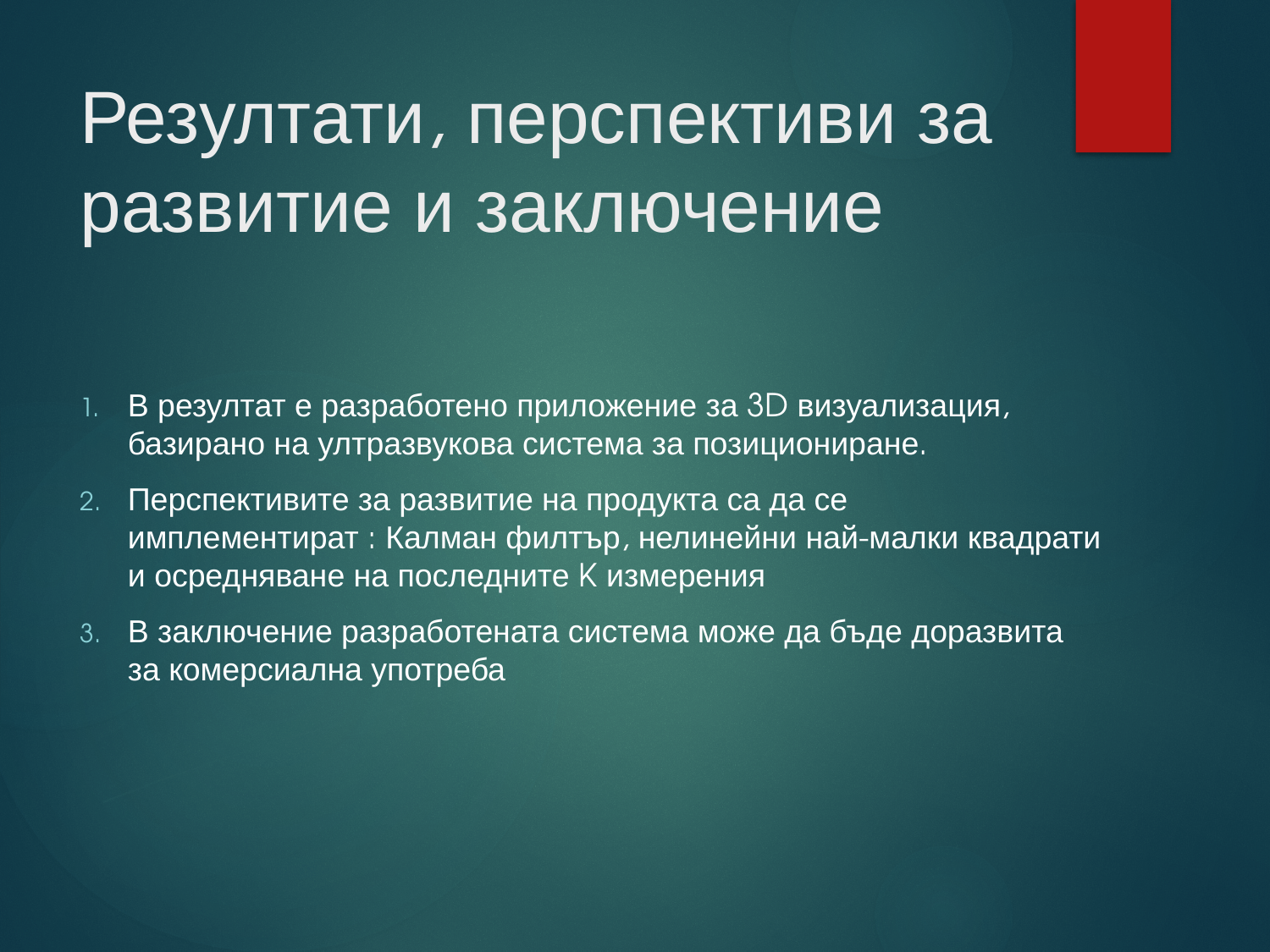

# Резултати, перспективи за развитие и заключение
В резултат е разработено приложение за 3D визуализация, базирано на ултразвукова система за позициониране.
Перспективите за развитие на продукта са да се имплементират : Калман филтър, нелинейни най-малки квадрати и осредняване на последните K измерения
В заключение разработената система може да бъде доразвита за комерсиална употреба